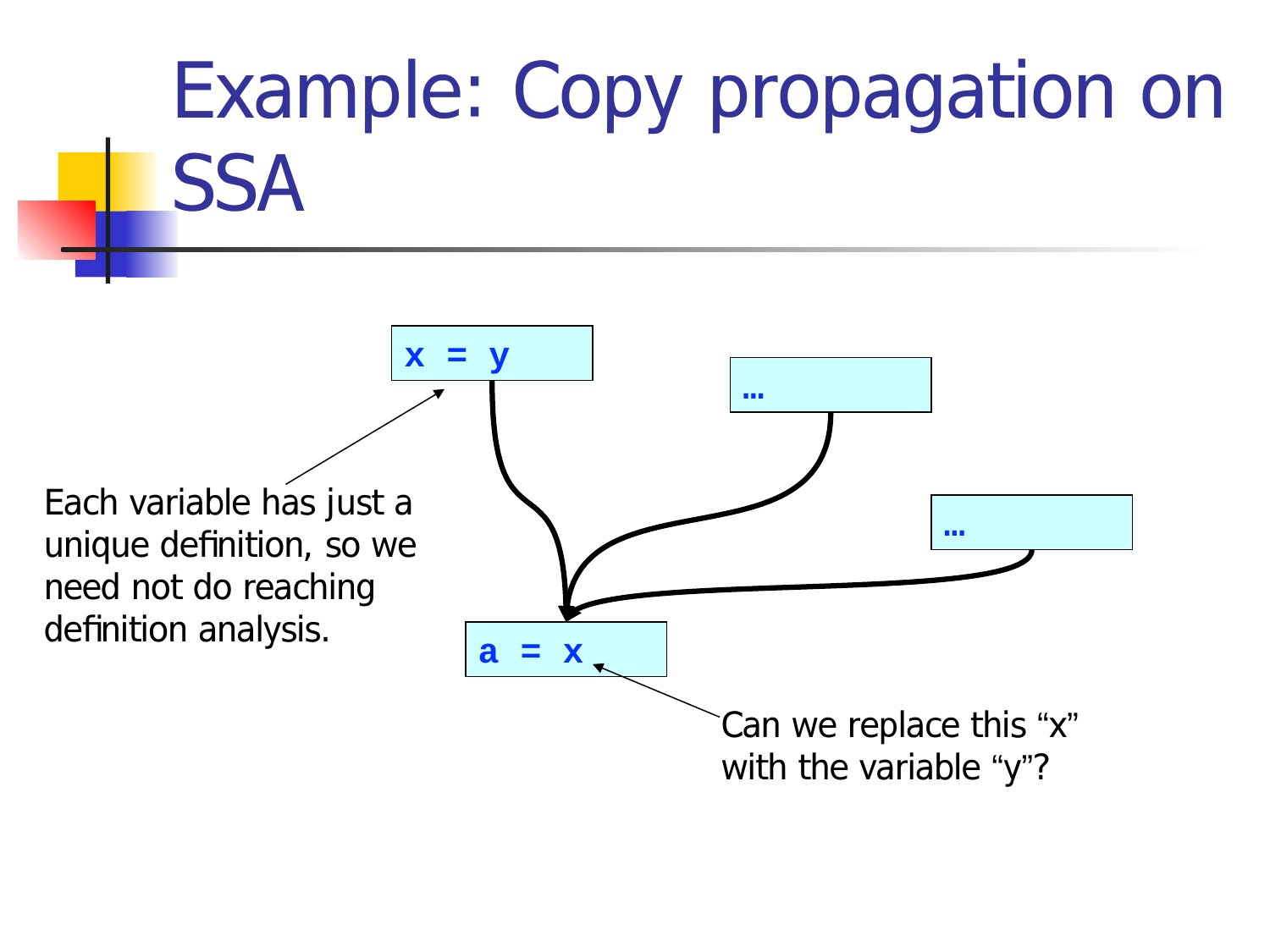

# Example: Copy propagation on SSA
x = y
…

Each variable has just a unique definition, so we need not do reaching definition analysis.
…
a = x

Can we replace this “x” with the variable “y”?